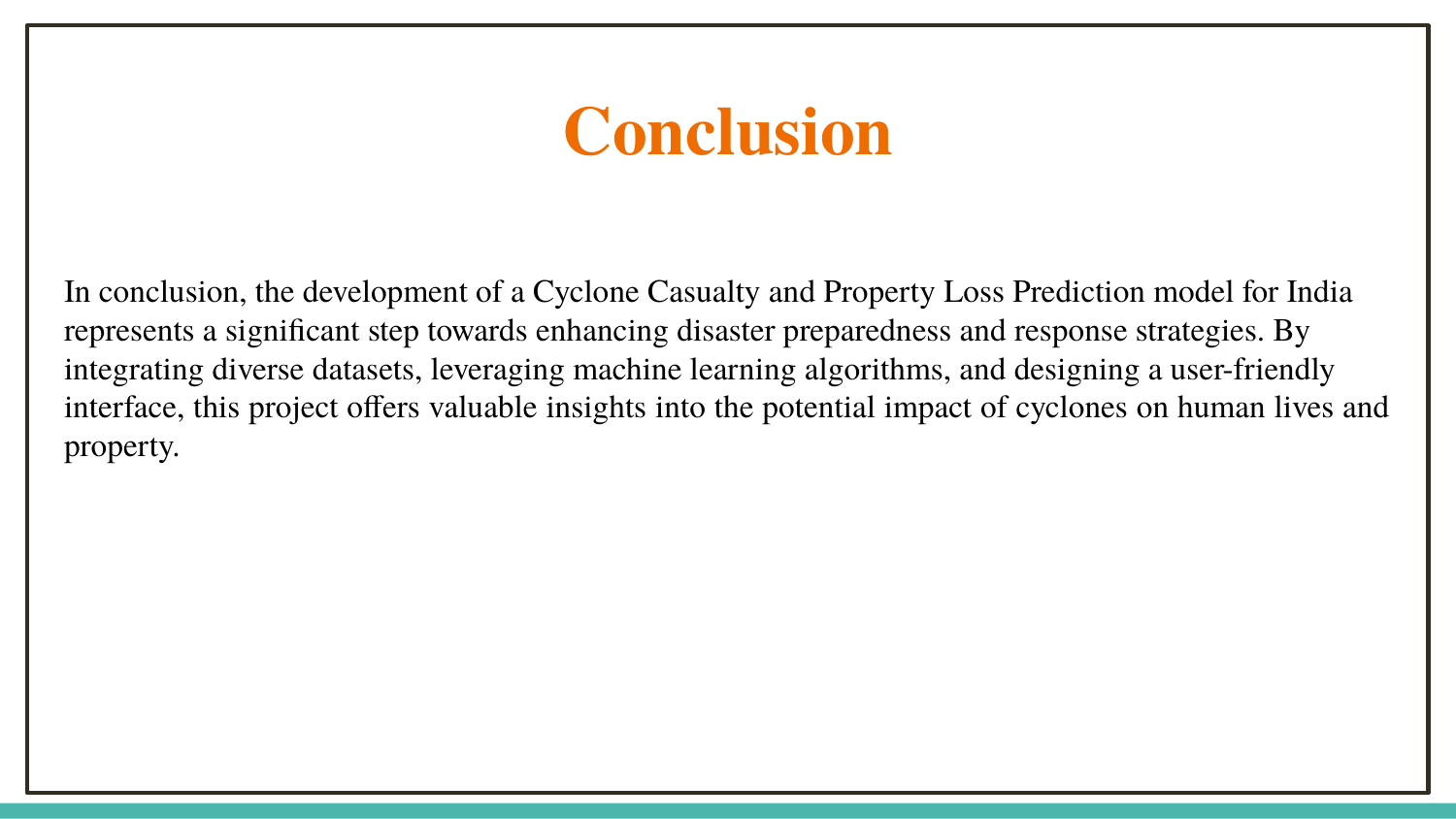

# Conclusion
In conclusion, the development of a Cyclone Casualty and Property Loss Prediction model for India
represents a significant step towards enhancing disaster preparedness and response strategies. By
integrating diverse datasets, leveraging machine learning algorithms, and designing a user-friendly
interface, this project offers valuable insights into the potential impact of cyclones on human lives and property.